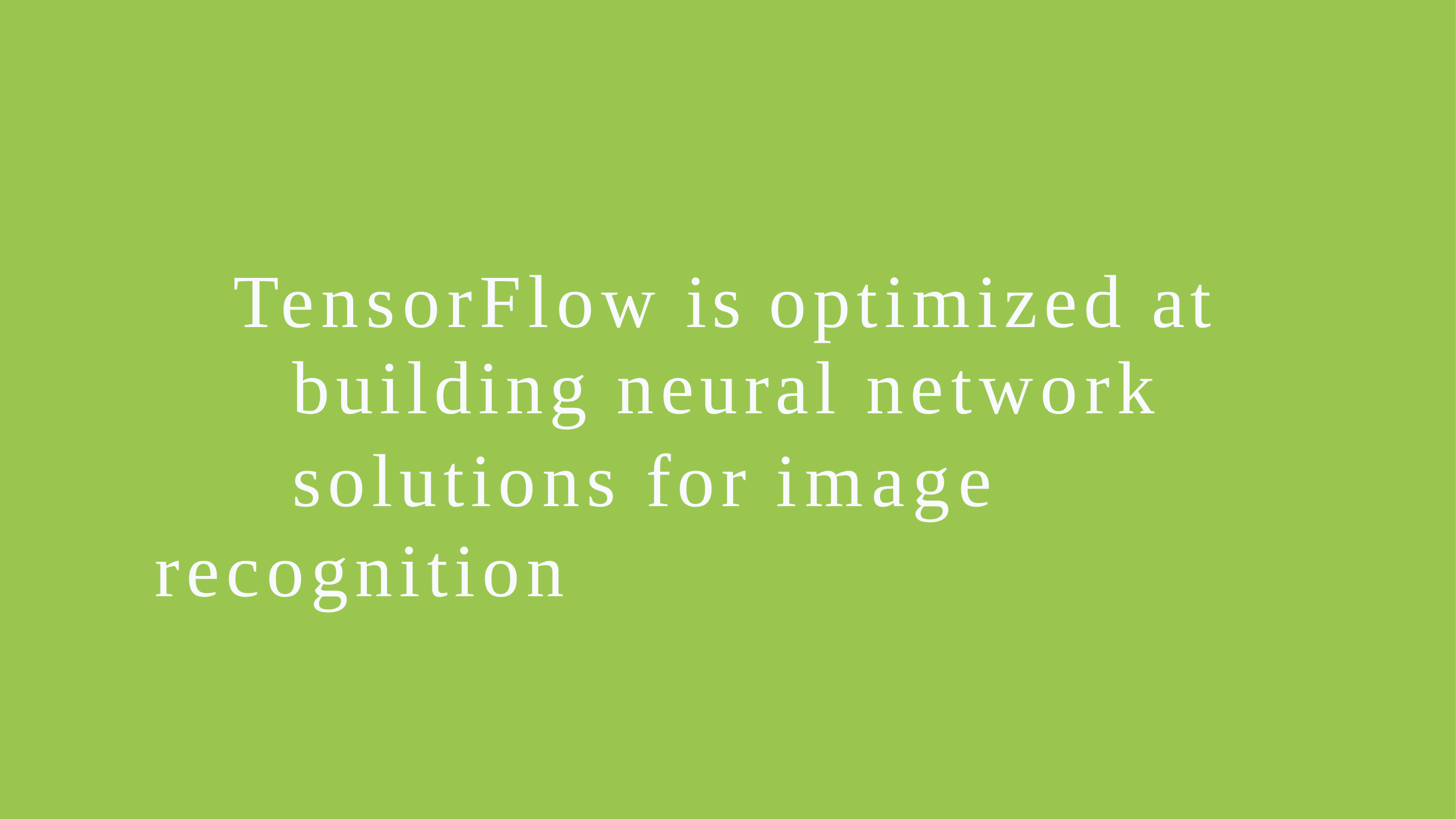

TensorFlow is optimized at
building neural network
solutions for image recognition